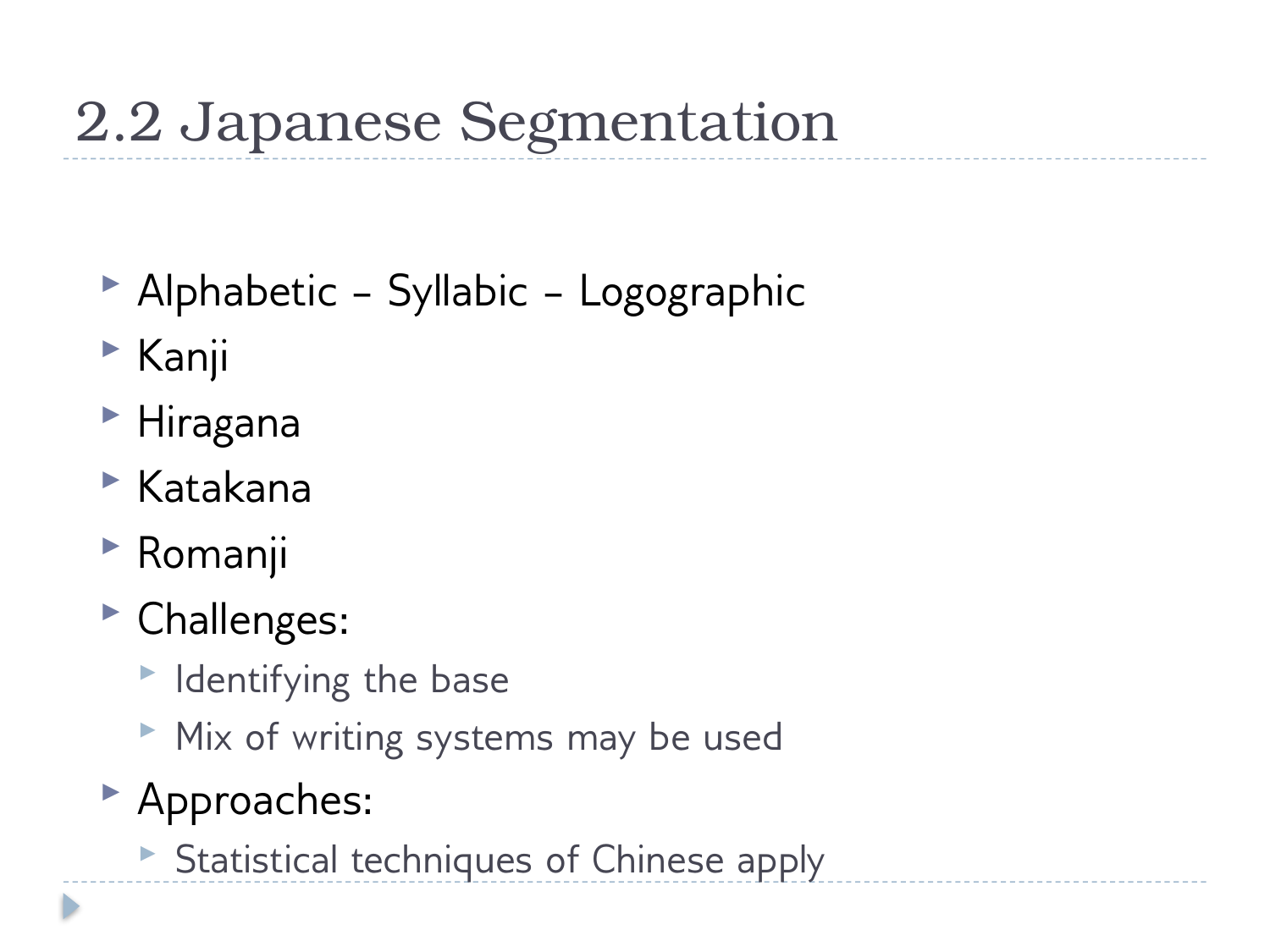

# 2.2 Japanese Segmentation
Alphabetic – Syllabic – Logographic
Kanji
Hiragana
Katakana
Romanji
Challenges:
Identifying the base
Mix of writing systems may be used
Approaches:
Statistical techniques of Chinese apply